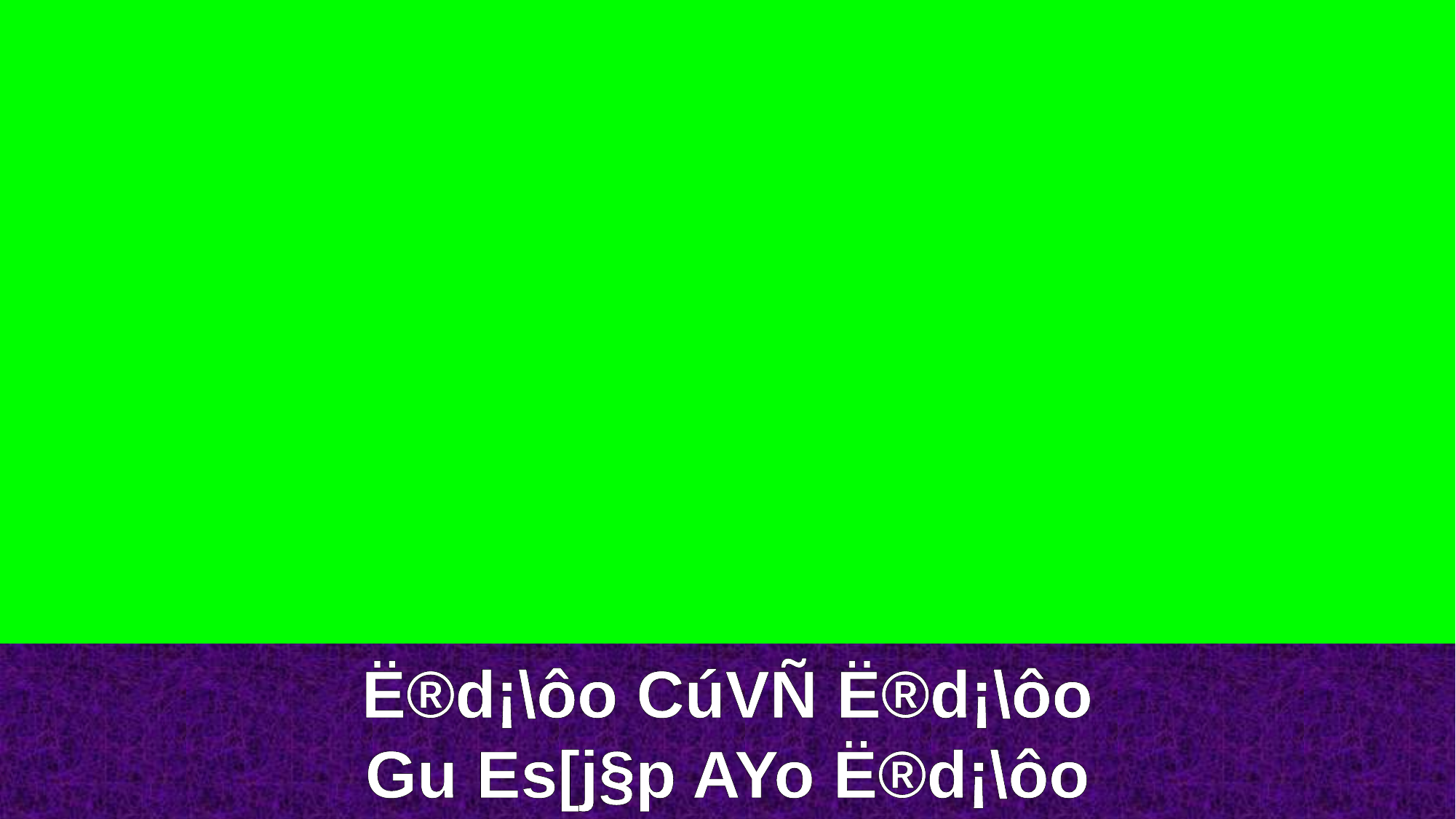

Ë®d¡\ôo CúVÑ Ë®d¡\ôo
Gu Es[j§p AYo Ë®d¡\ôo